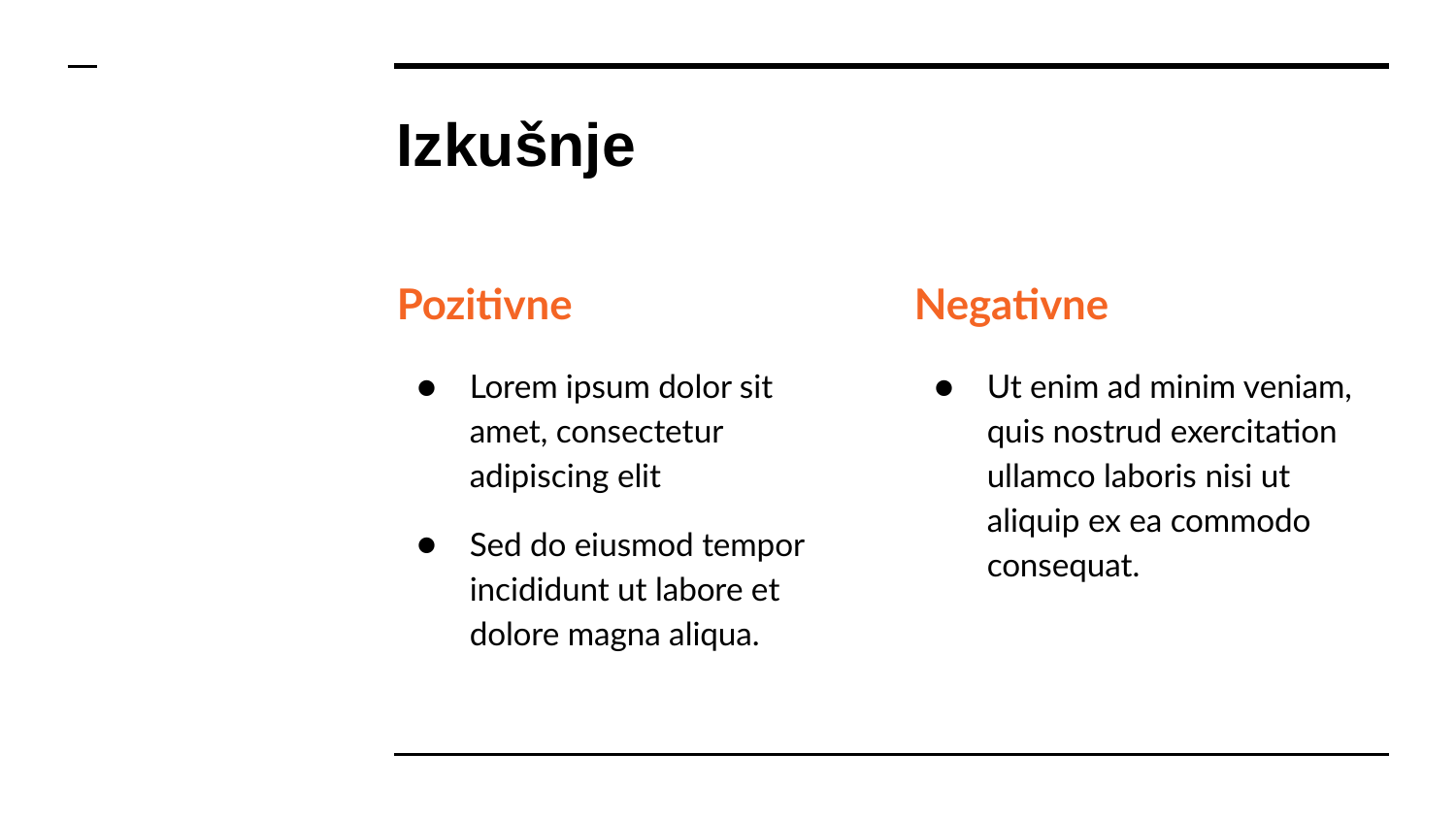

# Izkušnje
Pozitivne
Lorem ipsum dolor sit amet, consectetur adipiscing elit
Sed do eiusmod tempor incididunt ut labore et dolore magna aliqua.
Negativne
Ut enim ad minim veniam, quis nostrud exercitation ullamco laboris nisi ut aliquip ex ea commodo consequat.